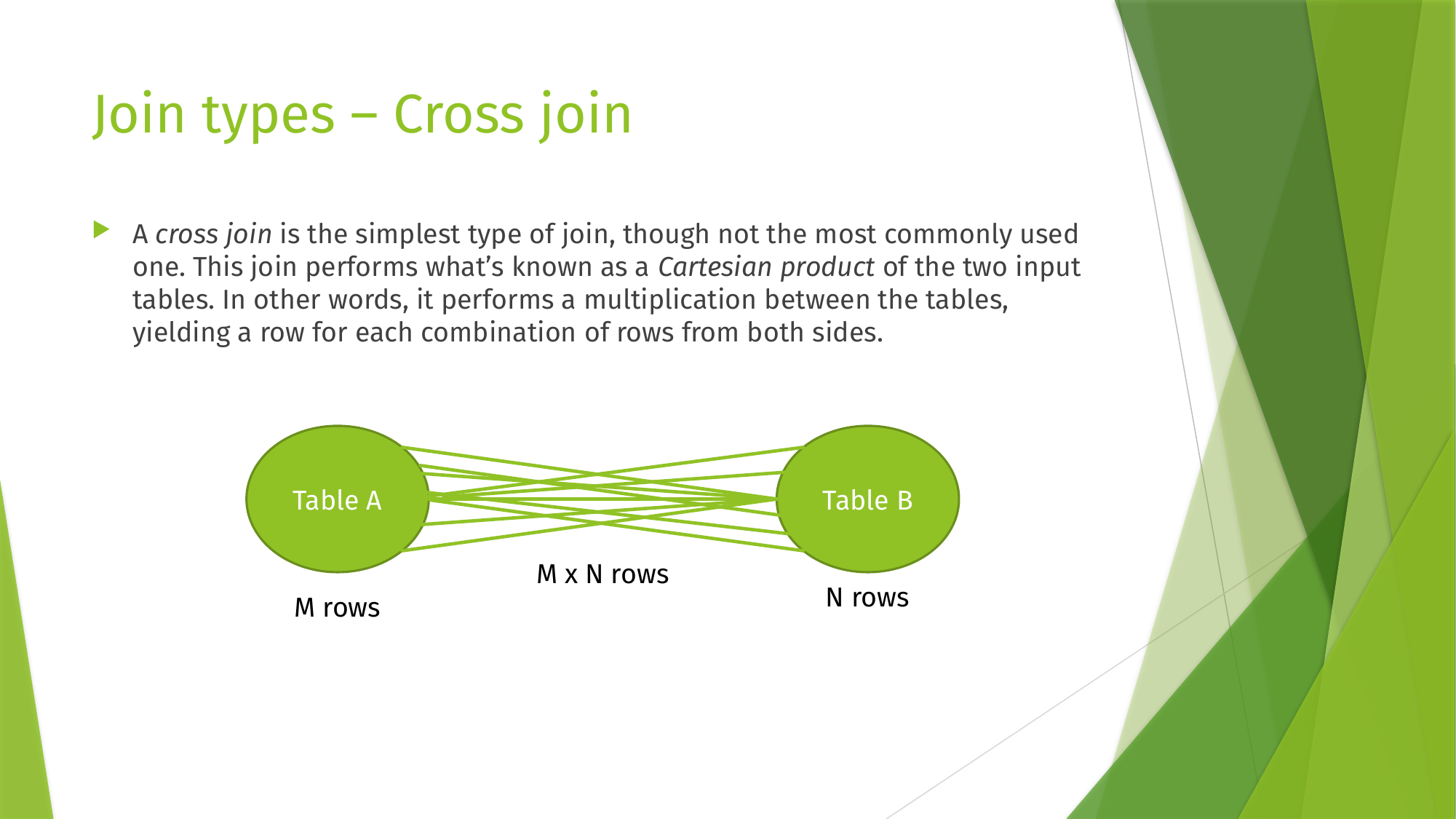

# Join types – Cross join
A cross join is the simplest type of join, though not the most commonly used one. This join performs what’s known as a Cartesian product of the two input tables. In other words, it performs a multiplication between the tables, yielding a row for each combination of rows from both sides.
Table A
Table B
M x N rows
N rows
M rows